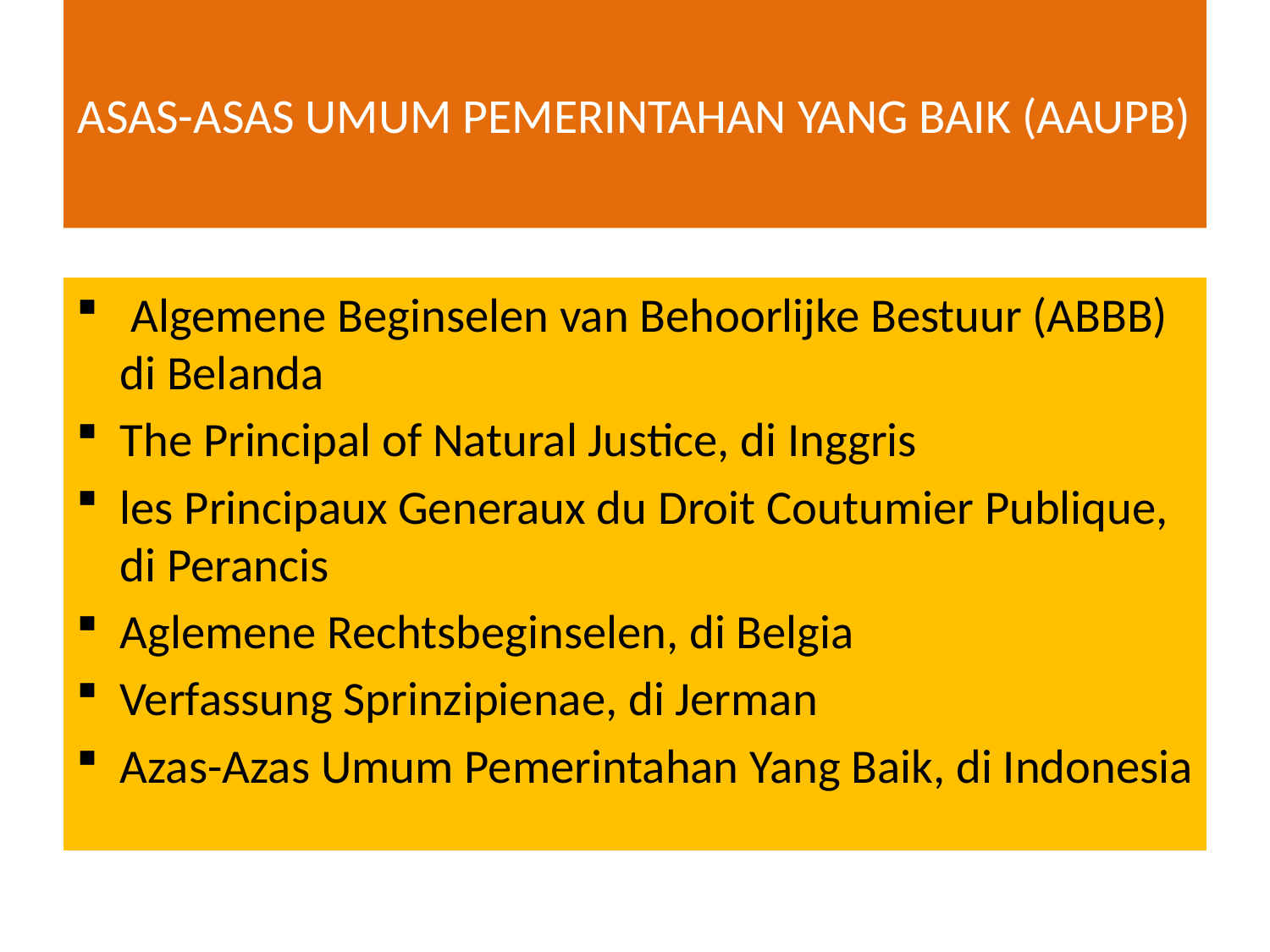

# ASAS-ASAS UMUM PEMERINTAHAN YANG BAIK (AAUPB)
 Algemene Beginselen van Behoorlijke Bestuur (ABBB) di Belanda
The Principal of Natural Justice, di Inggris
les Principaux Generaux du Droit Coutumier Publique, di Perancis
Aglemene Rechtsbeginselen, di Belgia
Verfassung Sprinzipienae, di Jerman
Azas-Azas Umum Pemerintahan Yang Baik, di Indonesia